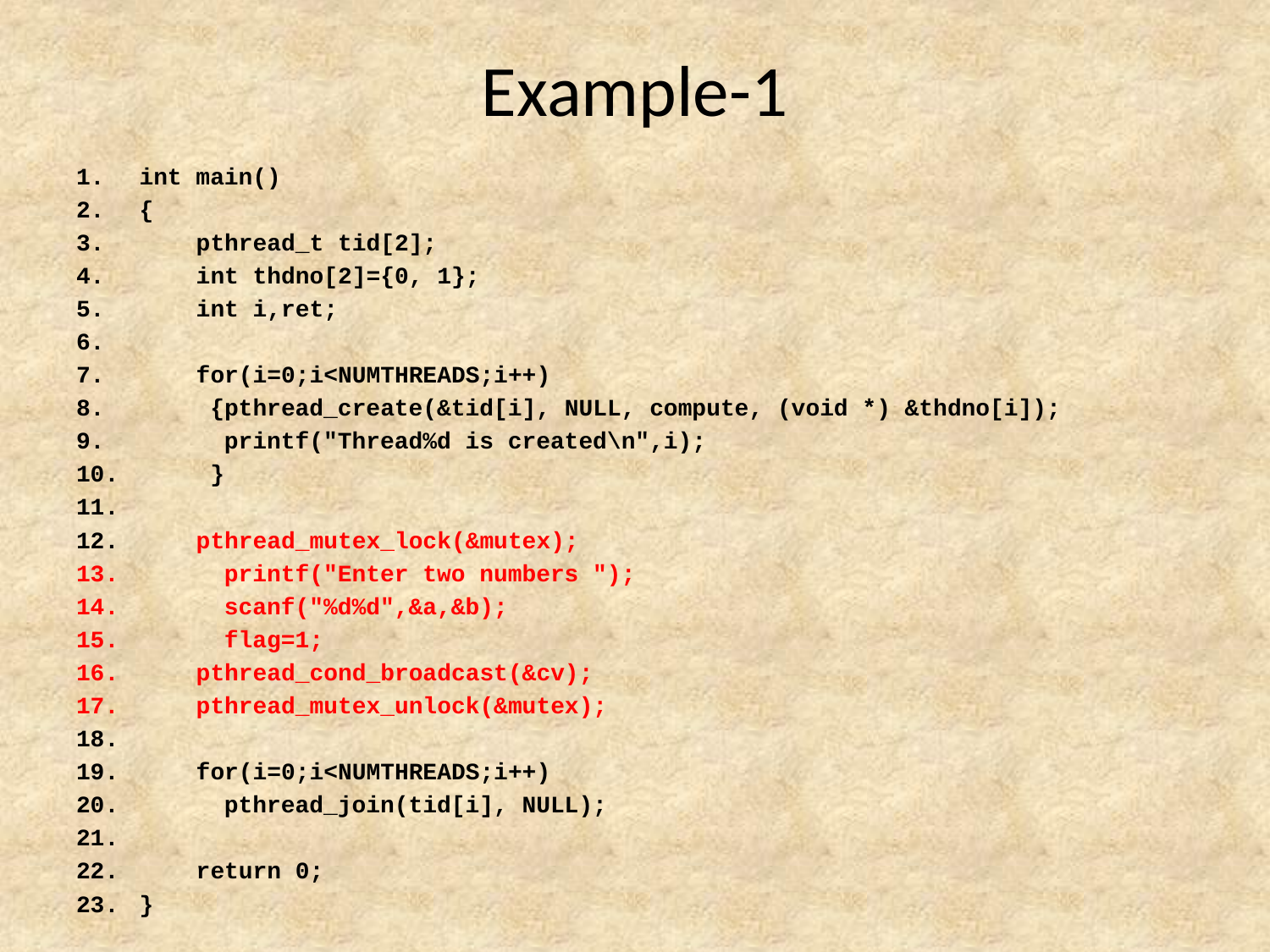

# Example-1
int main()
{
    pthread_t tid[2];
    int thdno[2]={0, 1};
    int i,ret;

    for(i=0;i<NUMTHREADS;i++)
     {pthread_create(&tid[i], NULL, compute, (void *) &thdno[i]);
      printf("Thread%d is created\n",i);
     }

    pthread_mutex_lock(&mutex);
      printf("Enter two numbers ");
      scanf("%d%d",&a,&b);
      flag=1;
    pthread_cond_broadcast(&cv);
    pthread_mutex_unlock(&mutex);

    for(i=0;i<NUMTHREADS;i++)
      pthread_join(tid[i], NULL);

    return 0;
}